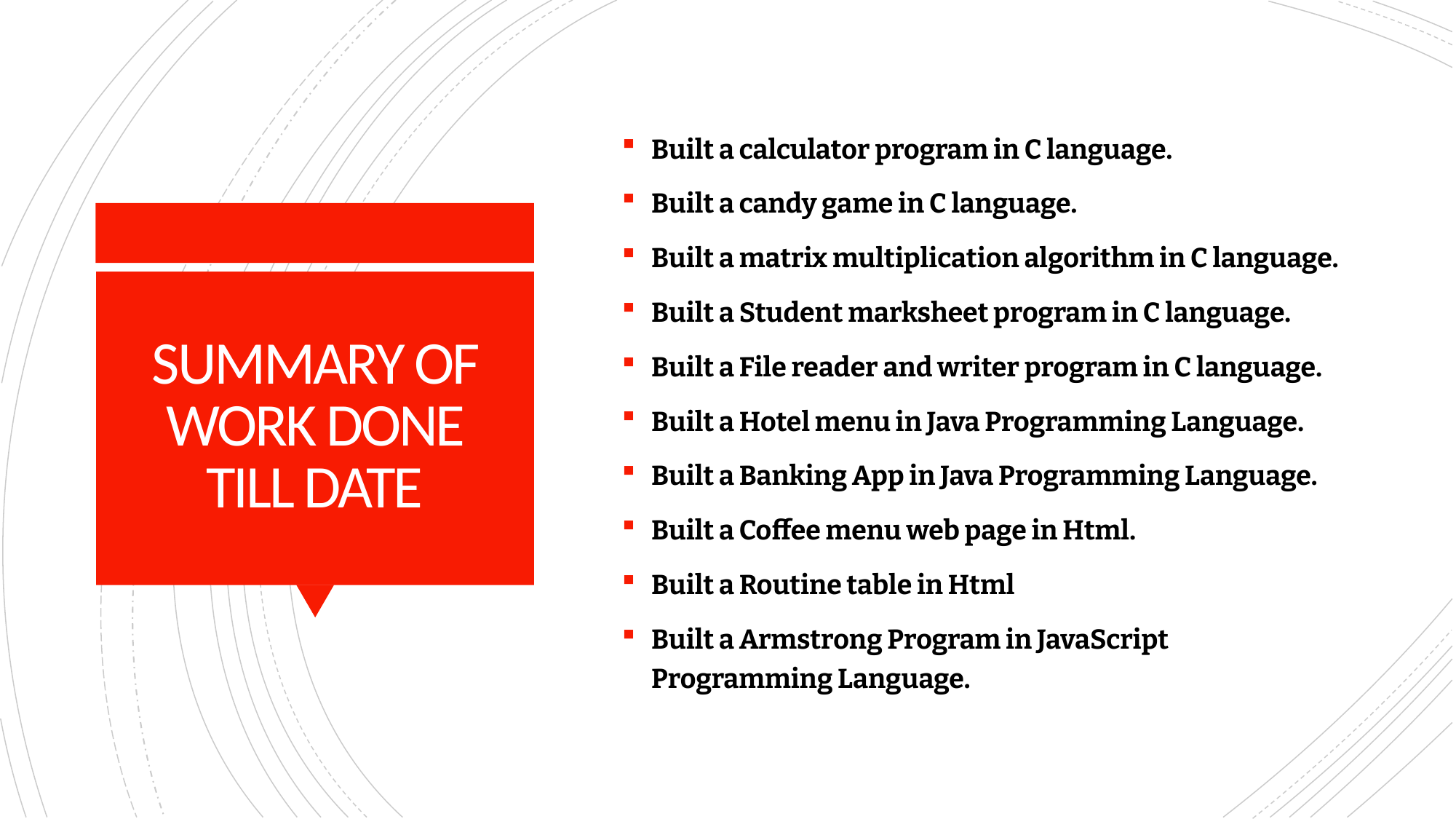

Built a calculator program in C language.
Built a candy game in C language.
Built a matrix multiplication algorithm in C language.
Built a Student marksheet program in C language.
Built a File reader and writer program in C language.
Built a Hotel menu in Java Programming Language.
Built a Banking App in Java Programming Language.
Built a Coffee menu web page in Html.
Built a Routine table in Html
Built a Armstrong Program in JavaScript Programming Language.
# SUMMARY OF WORK DONE TILL DATE